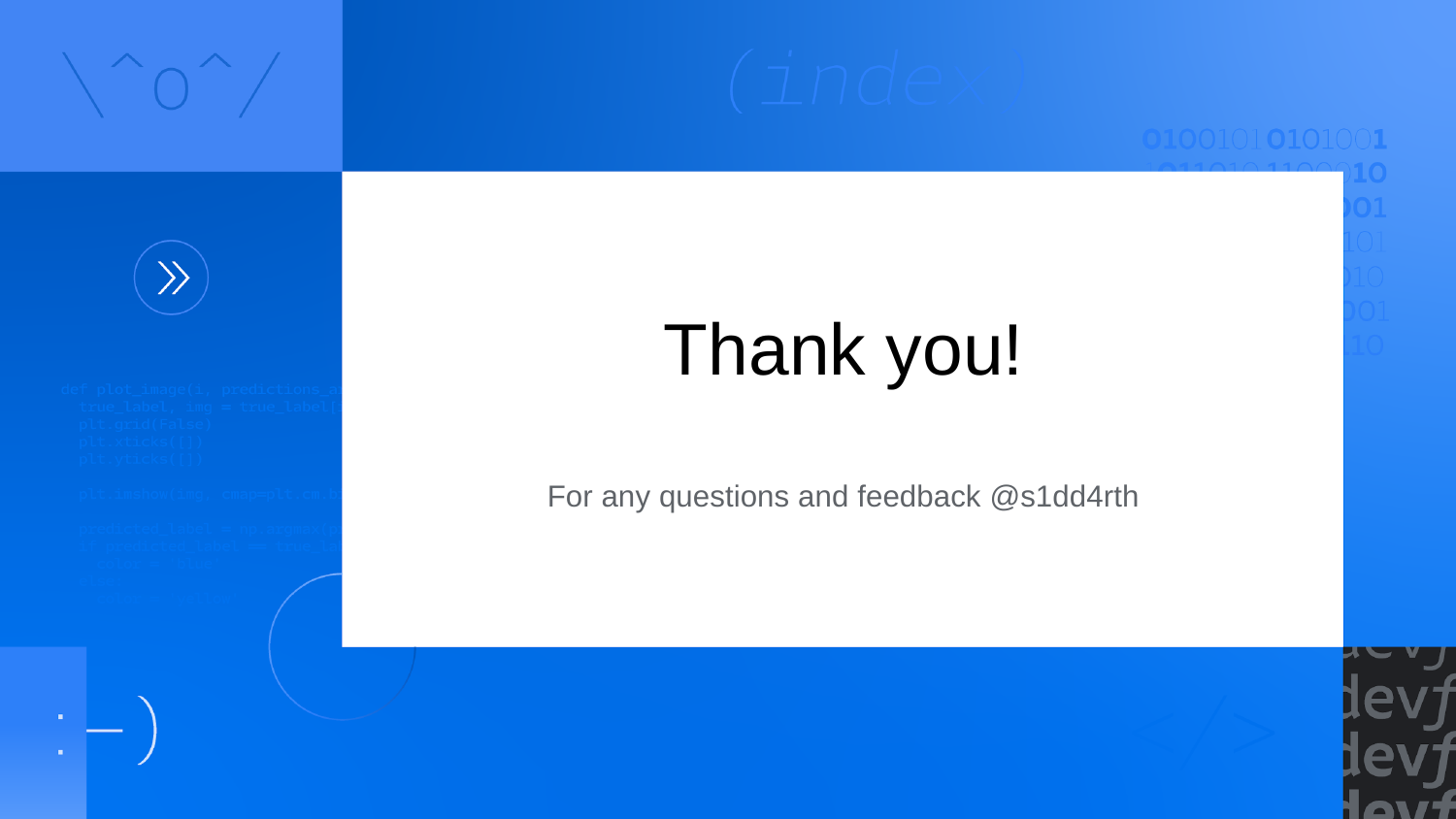

# Thank you!

For any questions and feedback @s1dd4rth